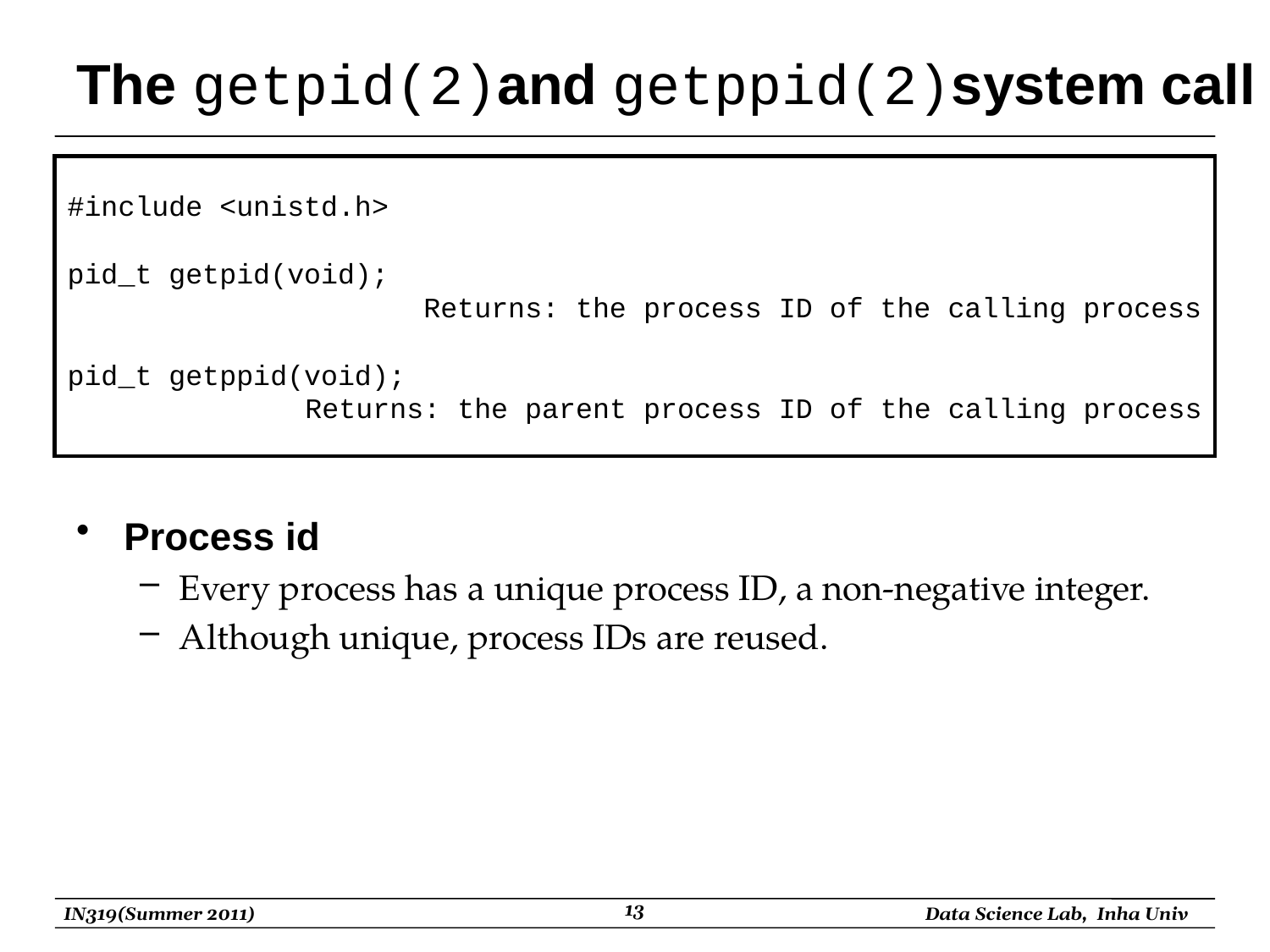

# The getpid(2)and getppid(2)system call
process id
Every process has a unique process ID, a non-negative integer.
Although unique, process IDs are reused.

Process id
Every process has a unique process ID, a non-negative integer.
Although unique, process IDs are reused.

#include <unistd.h>

pid_t getpid(void);
Returns: the process ID of the calling process

pid_t getppid(void);
Returns: the parent process ID of the calling process
13